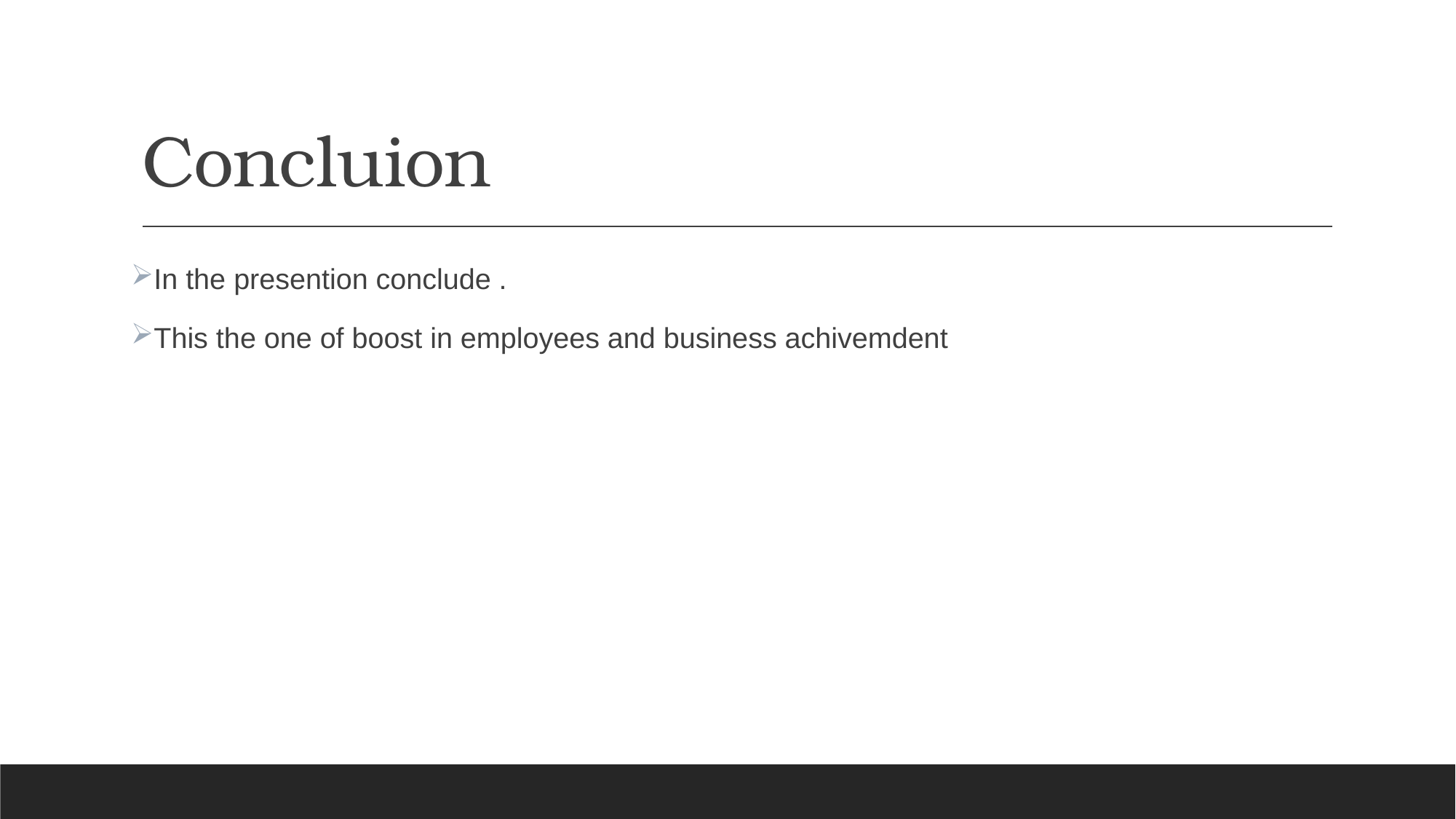

# Concluion
In the presention conclude .
This the one of boost in employees and business achivemdent